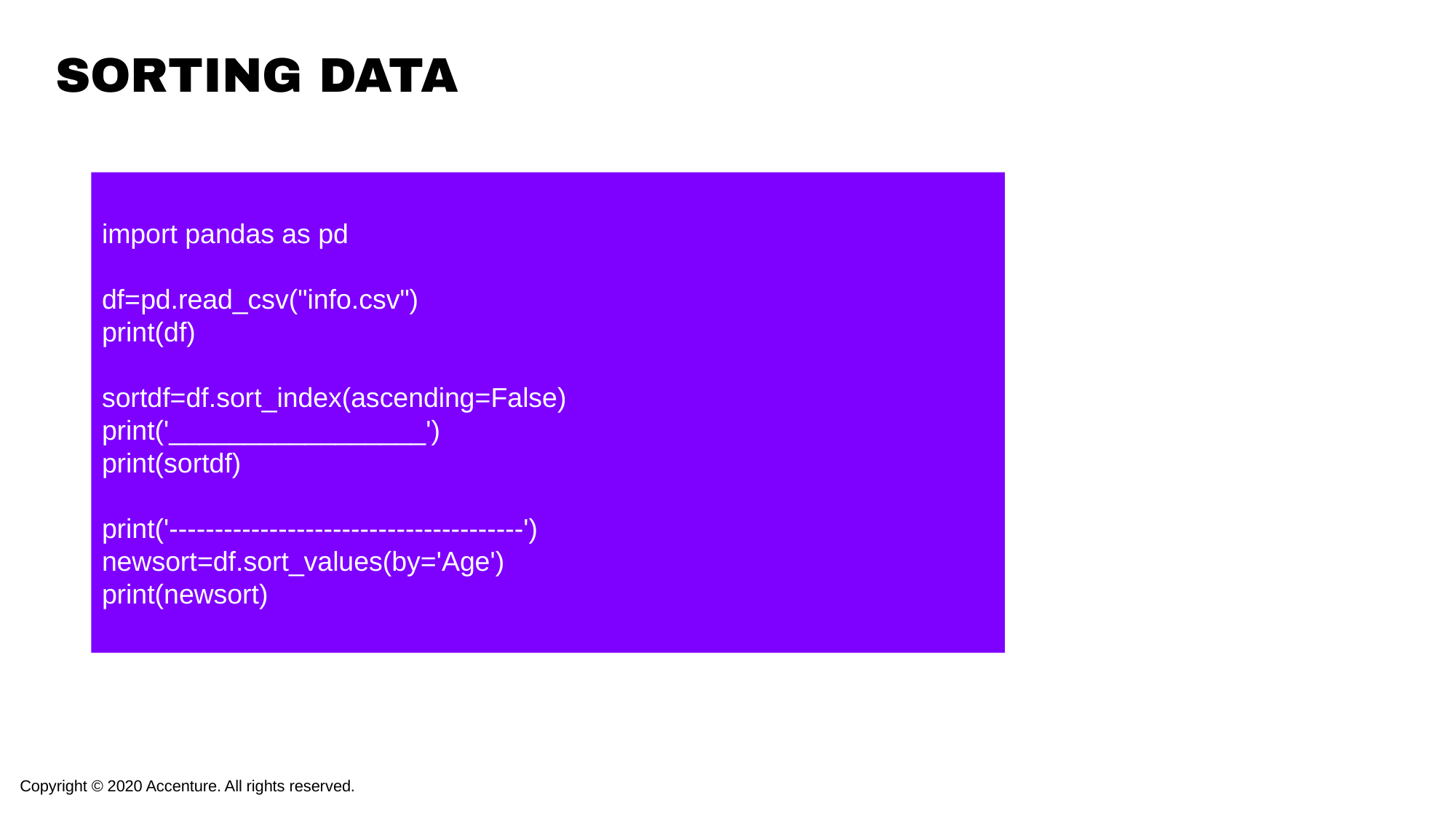

# Sorting data

import pandas as pd

df=pd.read_csv("info.csv")
print(df)

sortdf=df.sort_index(ascending=False)
print('_________________')
print(sortdf)

print('---------------------------------------')
newsort=df.sort_values(by='Age')
print(newsort)